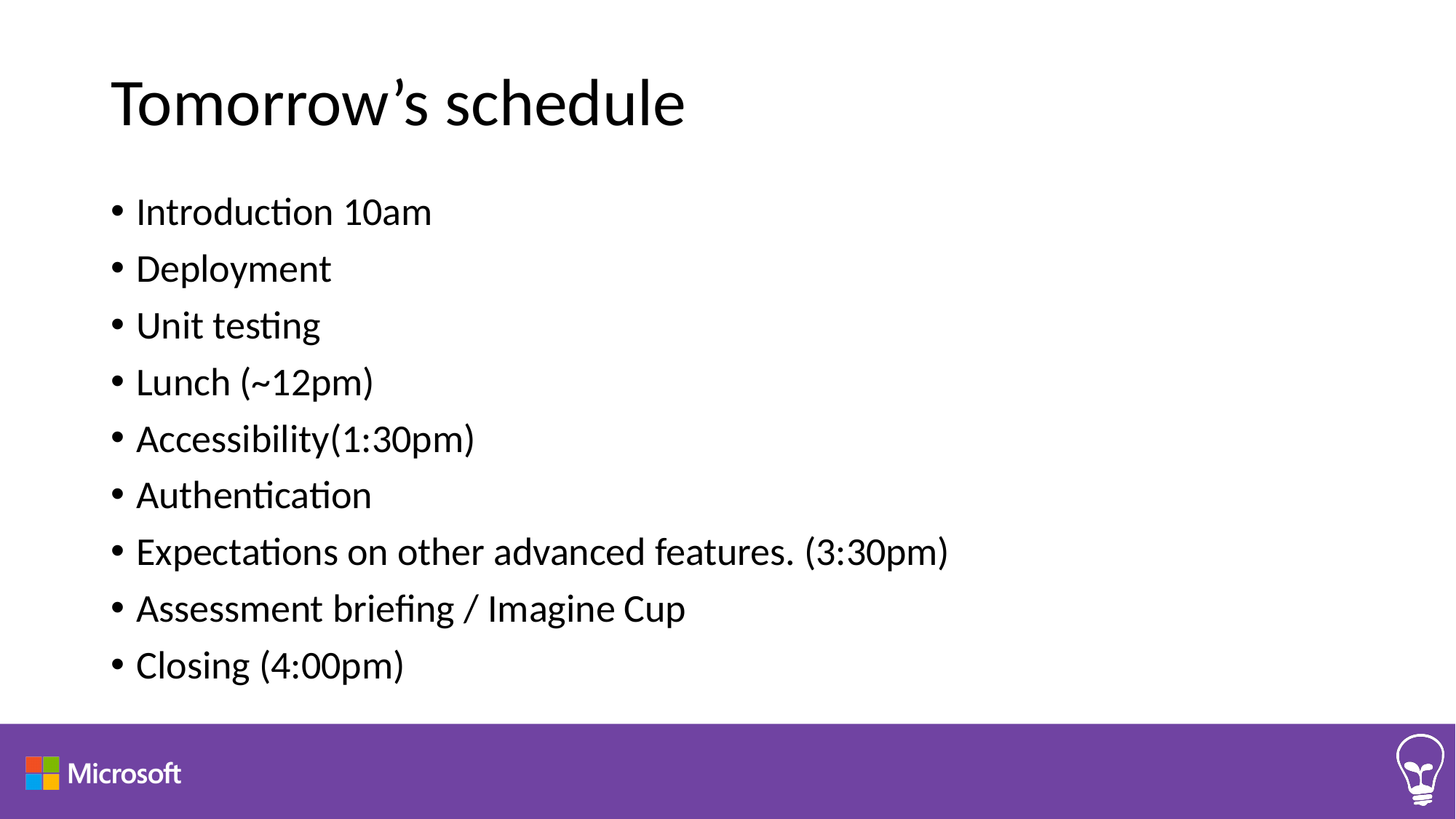

# Tomorrow’s schedule
Introduction 10am
Deployment
Unit testing
Lunch (~12pm)
Accessibility(1:30pm)
Authentication
Expectations on other advanced features. (3:30pm)
Assessment briefing / Imagine Cup
Closing (4:00pm)